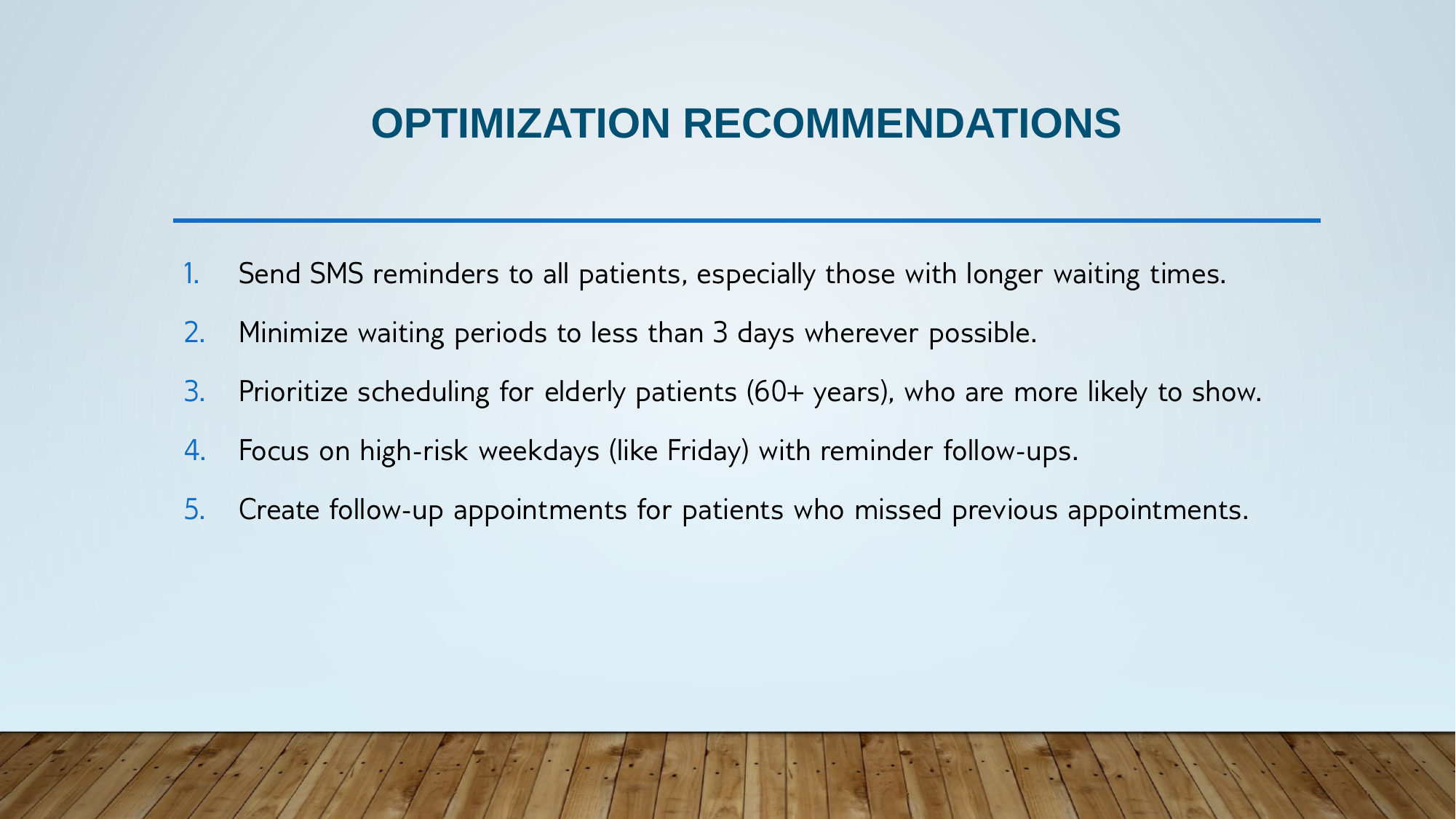

# Optimization recommendations
Send SMS reminders to all patients, especially those with longer waiting times.
Minimize waiting periods to less than 3 days wherever possible.
Prioritize scheduling for elderly patients (60+ years), who are more likely to show.
Focus on high-risk weekdays (like Friday) with reminder follow-ups.
Create follow-up appointments for patients who missed previous appointments.